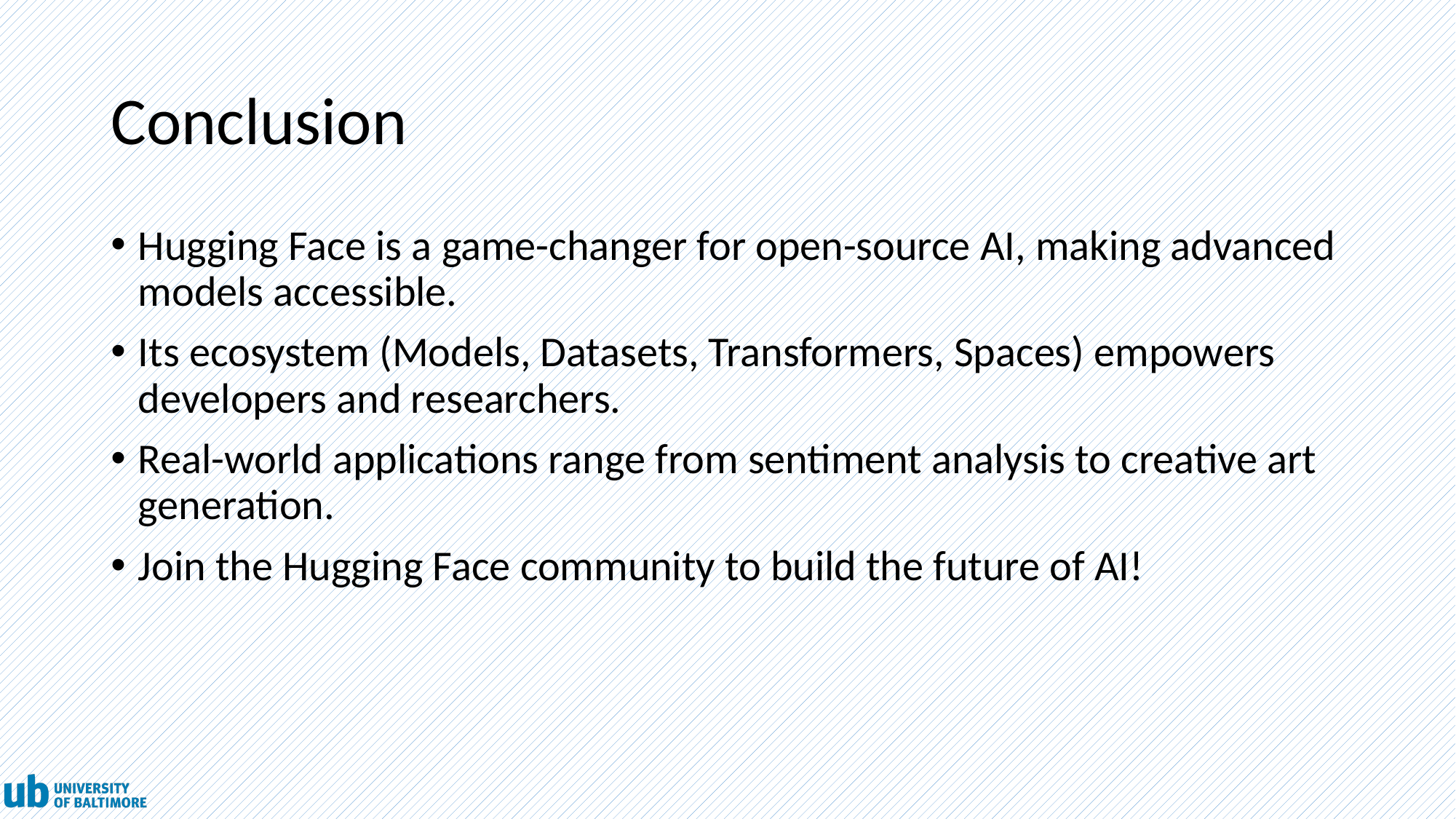

# Conclusion
Hugging Face is a game-changer for open-source AI, making advanced models accessible.
Its ecosystem (Models, Datasets, Transformers, Spaces) empowers developers and researchers.
Real-world applications range from sentiment analysis to creative art generation.
Join the Hugging Face community to build the future of AI!